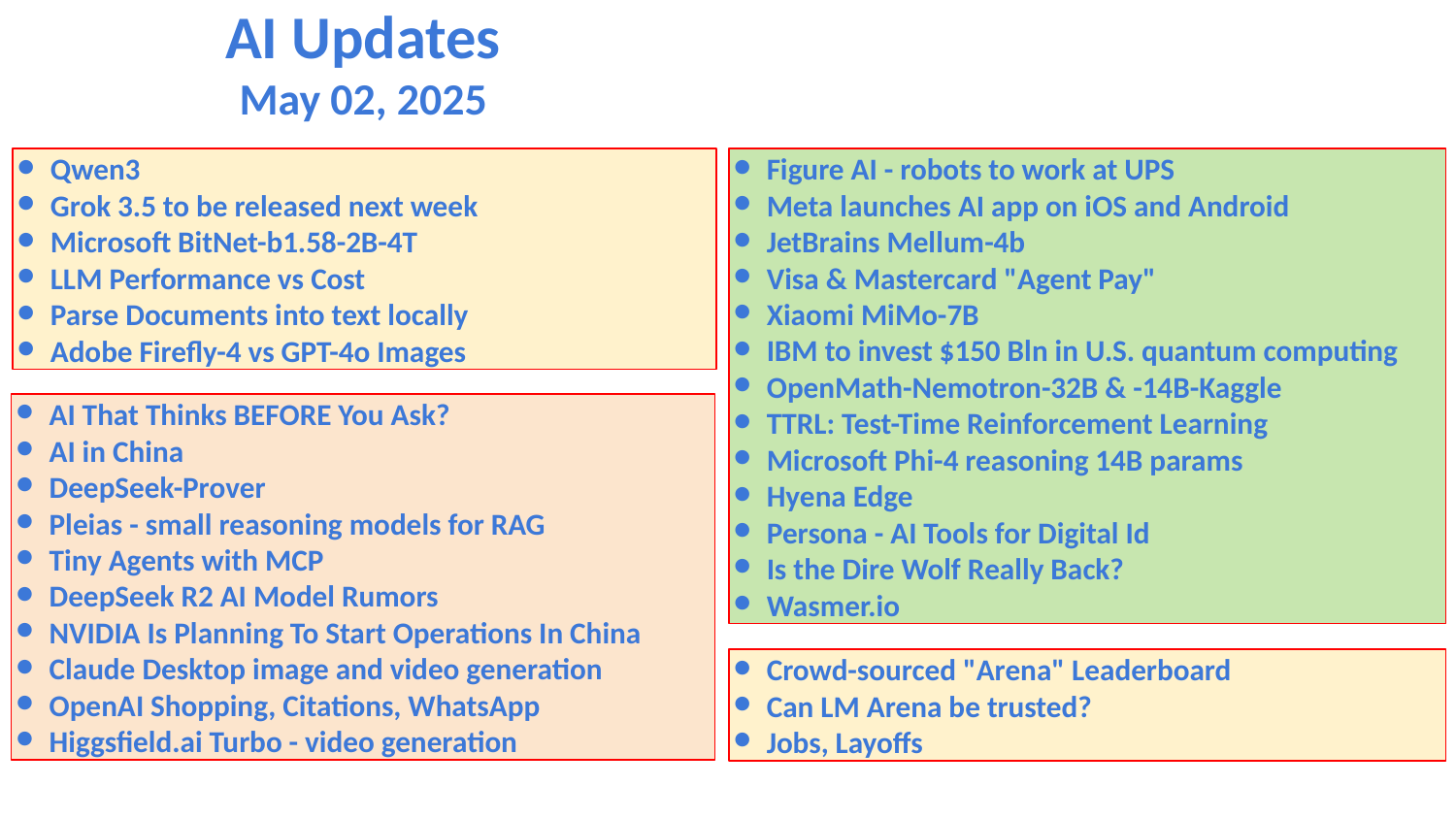

AI Updates
May 02, 2025
Figure AI - robots to work at UPS
Meta launches AI app on iOS and Android
JetBrains Mellum-4b
Visa & Mastercard "Agent Pay"
Xiaomi MiMo-7B
IBM to invest $150 Bln in U.S. quantum computing
OpenMath-Nemotron-32B & -14B-Kaggle
TTRL: Test-Time Reinforcement Learning
Microsoft Phi-4 reasoning 14B params
Hyena Edge
Persona - AI Tools for Digital Id
Is the Dire Wolf Really Back?
Wasmer.io
Qwen3
Grok 3.5 to be released next week
Microsoft BitNet-b1.58-2B-4T
LLM Performance vs Cost
Parse Documents into text locally
Adobe Firefly-4 vs GPT-4o Images
AI That Thinks BEFORE You Ask?
AI in China
DeepSeek-Prover
Pleias - small reasoning models for RAG
Tiny Agents with MCP
DeepSeek R2 AI Model Rumors
NVIDIA Is Planning To Start Operations In China
Claude Desktop image and video generation
OpenAI Shopping, Citations, WhatsApp
Higgsfield.ai Turbo - video generation
Crowd-sourced "Arena" Leaderboard
Can LM Arena be trusted?
Jobs, Layoffs